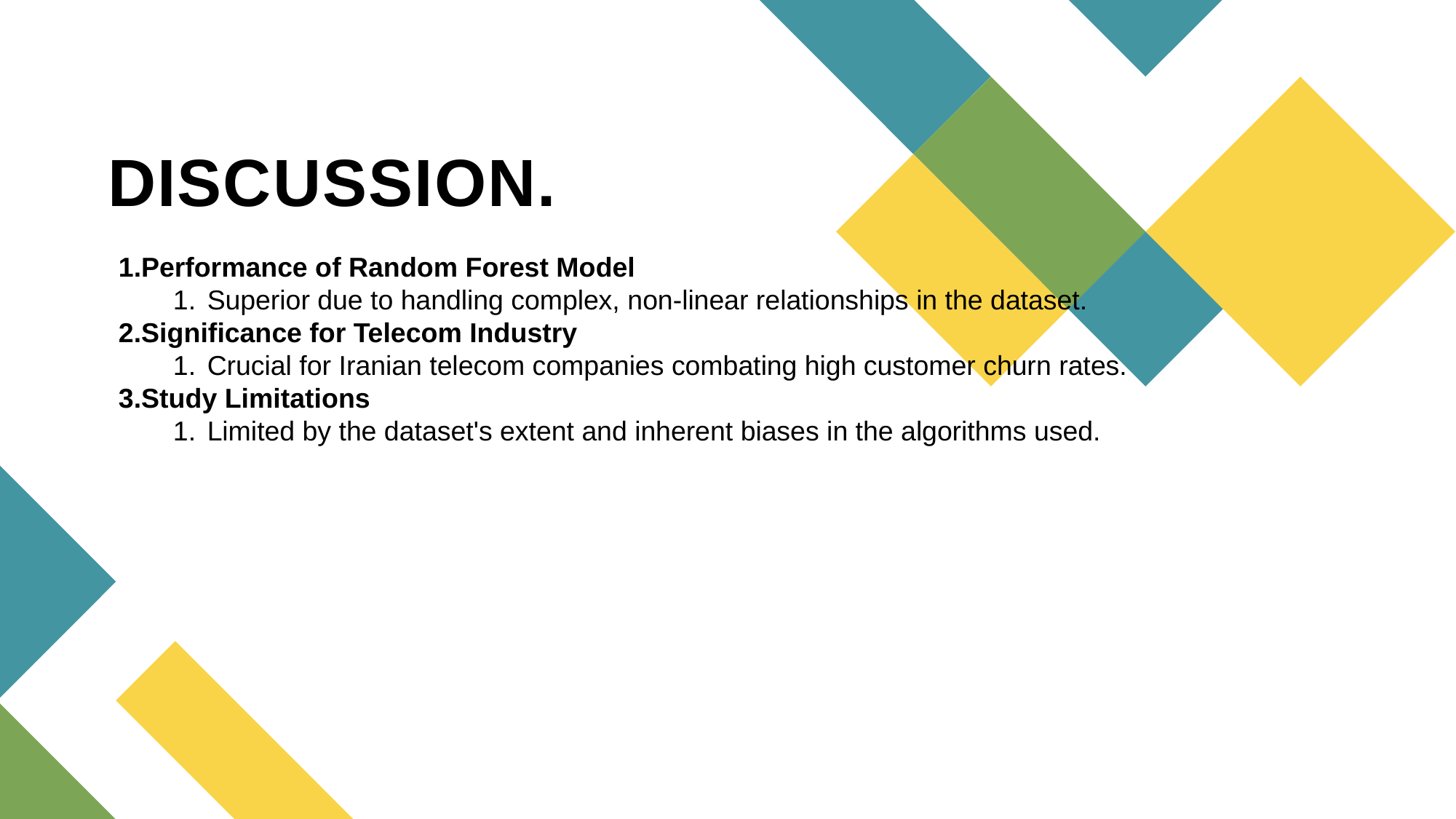

# DISCUSSION.
Performance of Random Forest Model
Superior due to handling complex, non-linear relationships in the dataset.
Significance for Telecom Industry
Crucial for Iranian telecom companies combating high customer churn rates.
Study Limitations
Limited by the dataset's extent and inherent biases in the algorithms used.